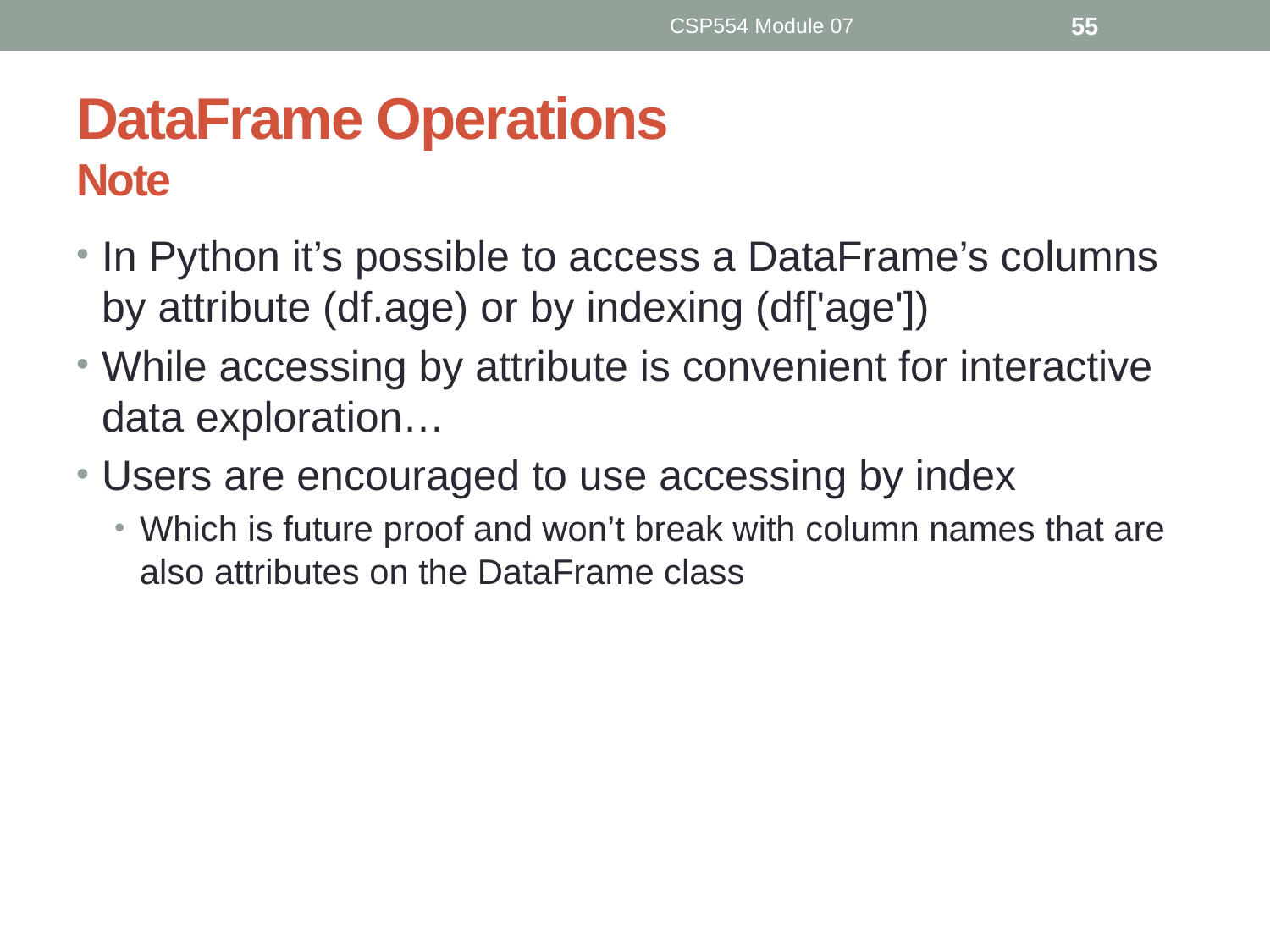

CSP554 Module 07
55
# DataFrame Operations Note
In Python it’s possible to access a DataFrame’s columns by attribute (df.age) or by indexing (df['age'])
While accessing by attribute is convenient for interactive data exploration…
Users are encouraged to use accessing by index
Which is future proof and won’t break with column names that are also attributes on the DataFrame class